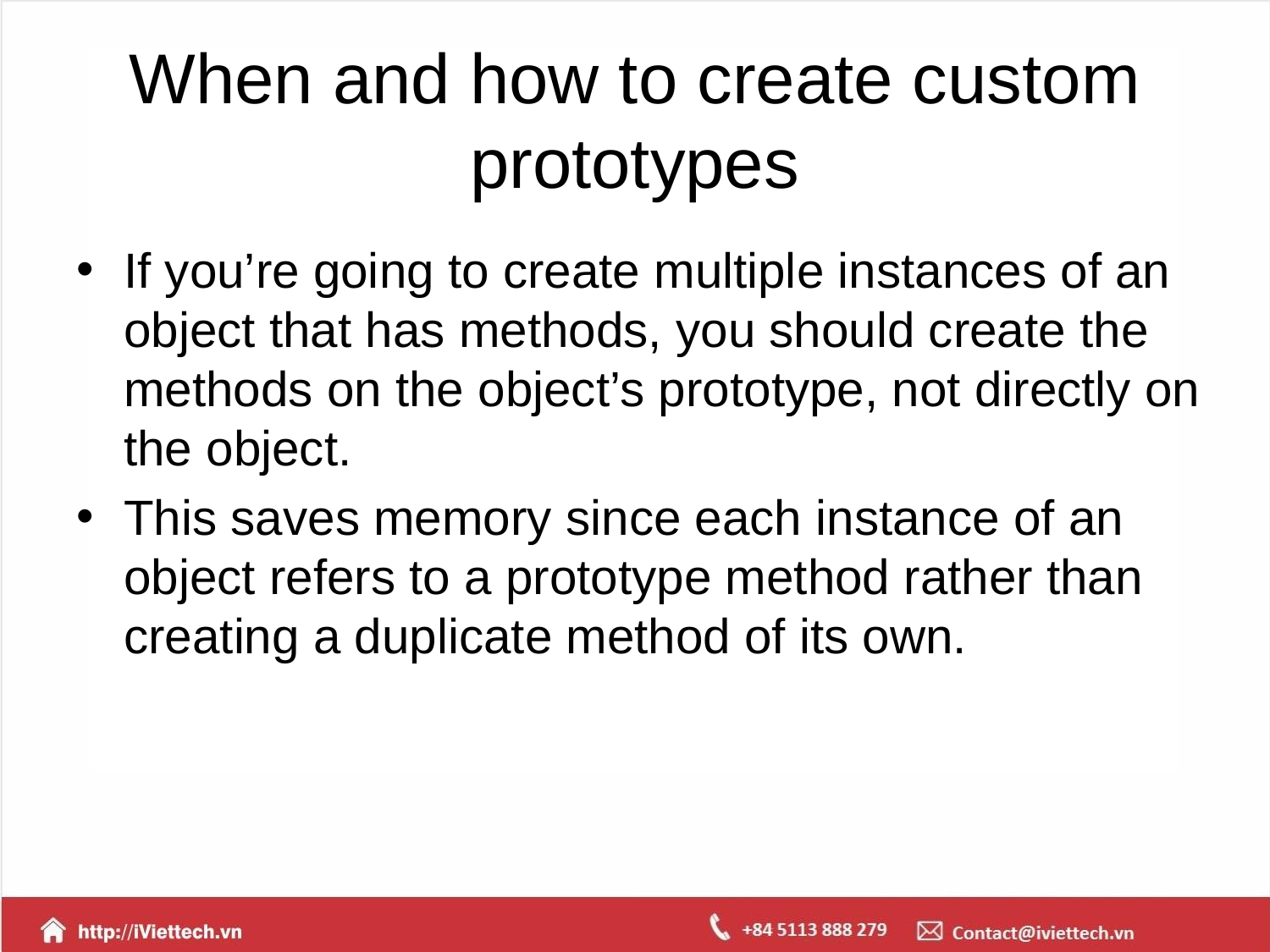

# When and how to create custom prototypes
If you’re going to create multiple instances of an object that has methods, you should create the methods on the object’s prototype, not directly on the object.
This saves memory since each instance of an object refers to a prototype method rather than creating a duplicate method of its own.